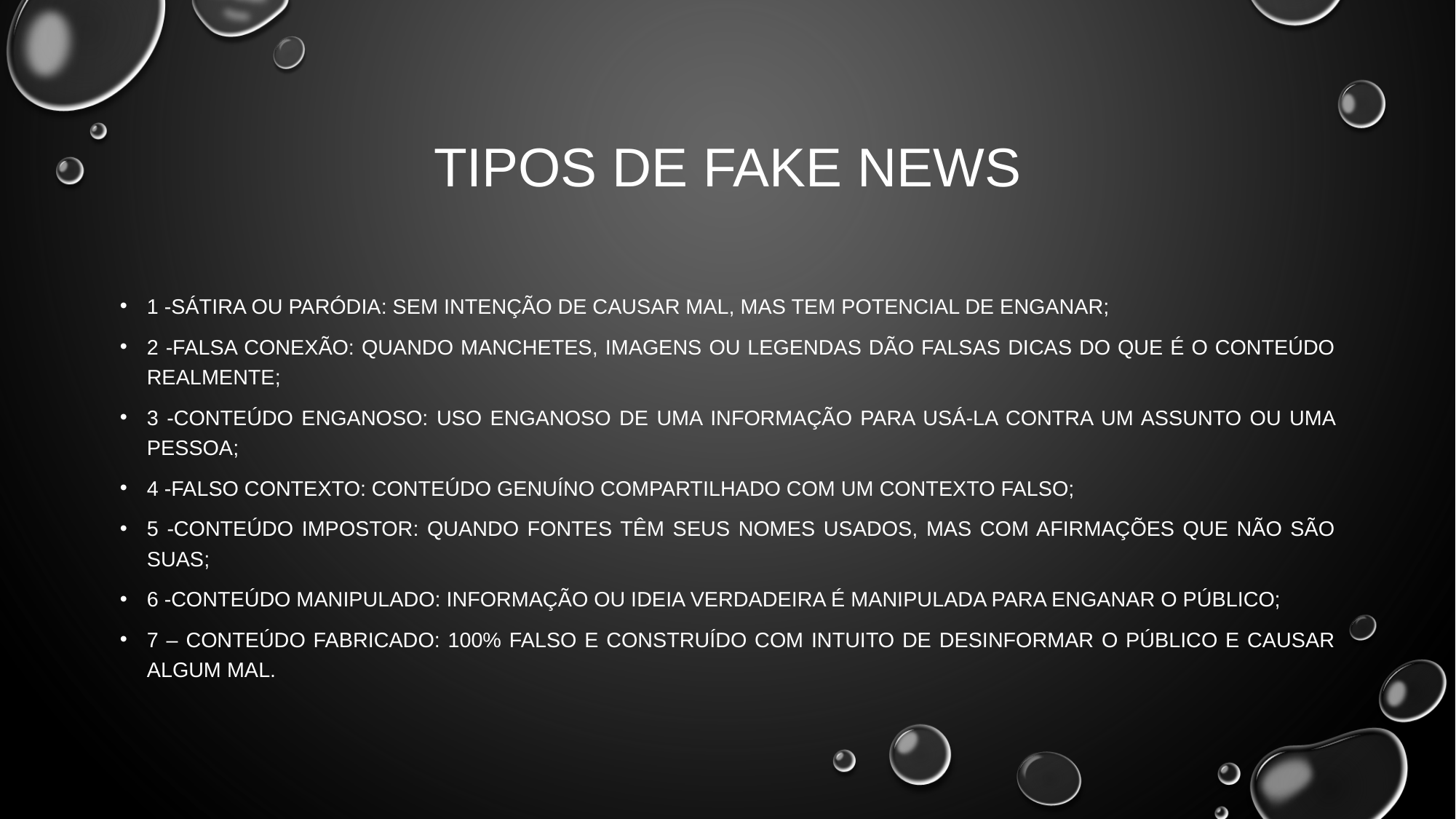

# Tipos de fake news
1 -Sátira ou paródia: sem intenção de causar mal, mas tem potencial de enganar;
2 -Falsa conexão: quando manchetes, imagens ou legendas dão falsas dicas do que é o conteúdo realmente;
3 -Conteúdo enganoso: uso enganoso de uma informação para usá-la contra um assunto ou uma pessoa;
4 -Falso contexto: conteúdo genuíno compartilhado com um contexto falso;
5 -Conteúdo impostor: quando fontes têm seus nomes usados, mas com afirmações que não são suas;
6 -Conteúdo manipulado: informação ou ideia verdadeira é manipulada para enganar o público;
7 – Conteúdo fabricado: 100% falso e construído com intuito de desinformar o público e causar algum mal.